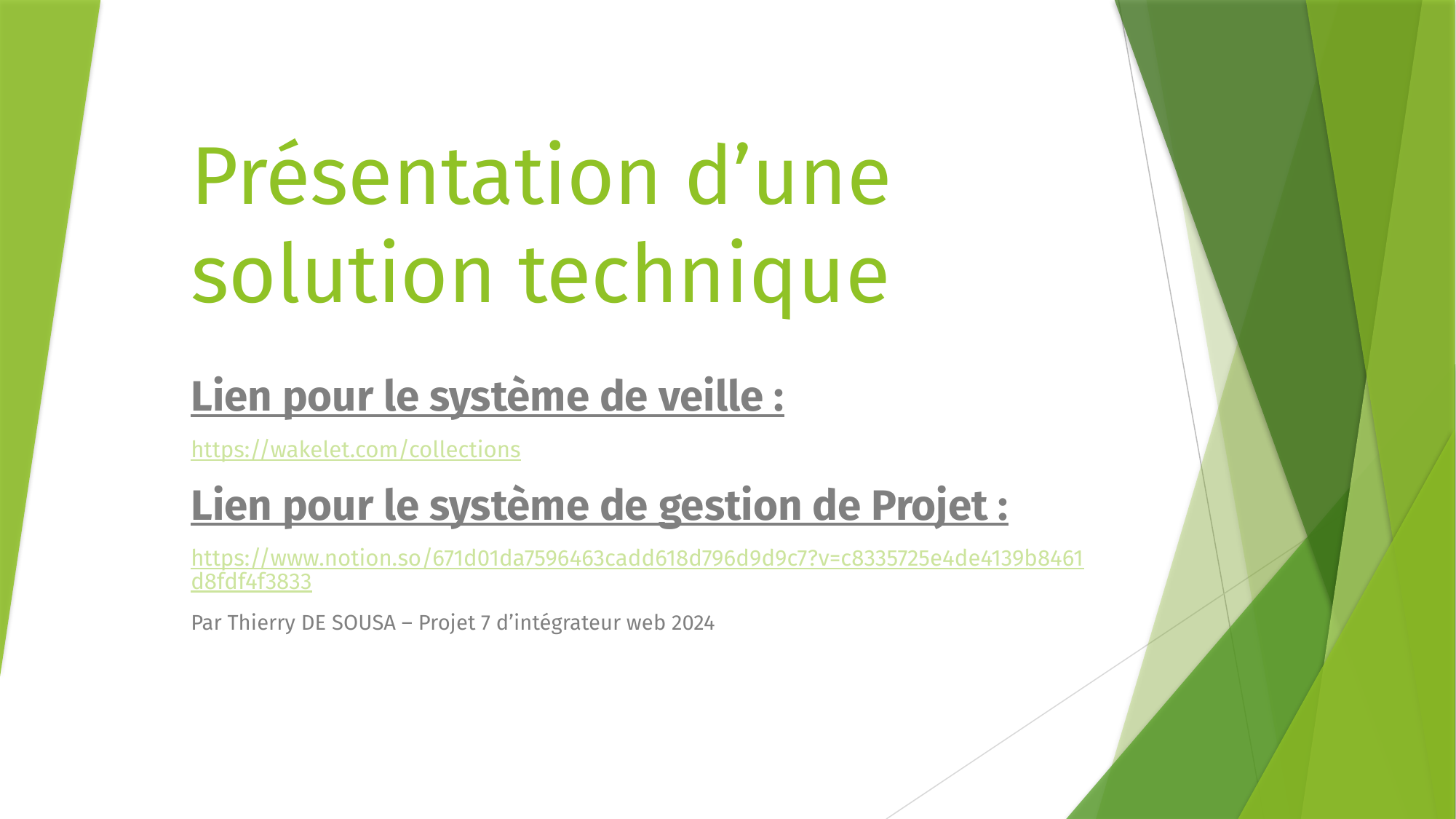

# Présentation d’une solution technique
Lien pour le système de veille :
https://wakelet.com/collections
Lien pour le système de gestion de Projet :
https://www.notion.so/671d01da7596463cadd618d796d9d9c7?v=c8335725e4de4139b8461d8fdf4f3833
Par Thierry DE SOUSA – Projet 7 d’intégrateur web 2024